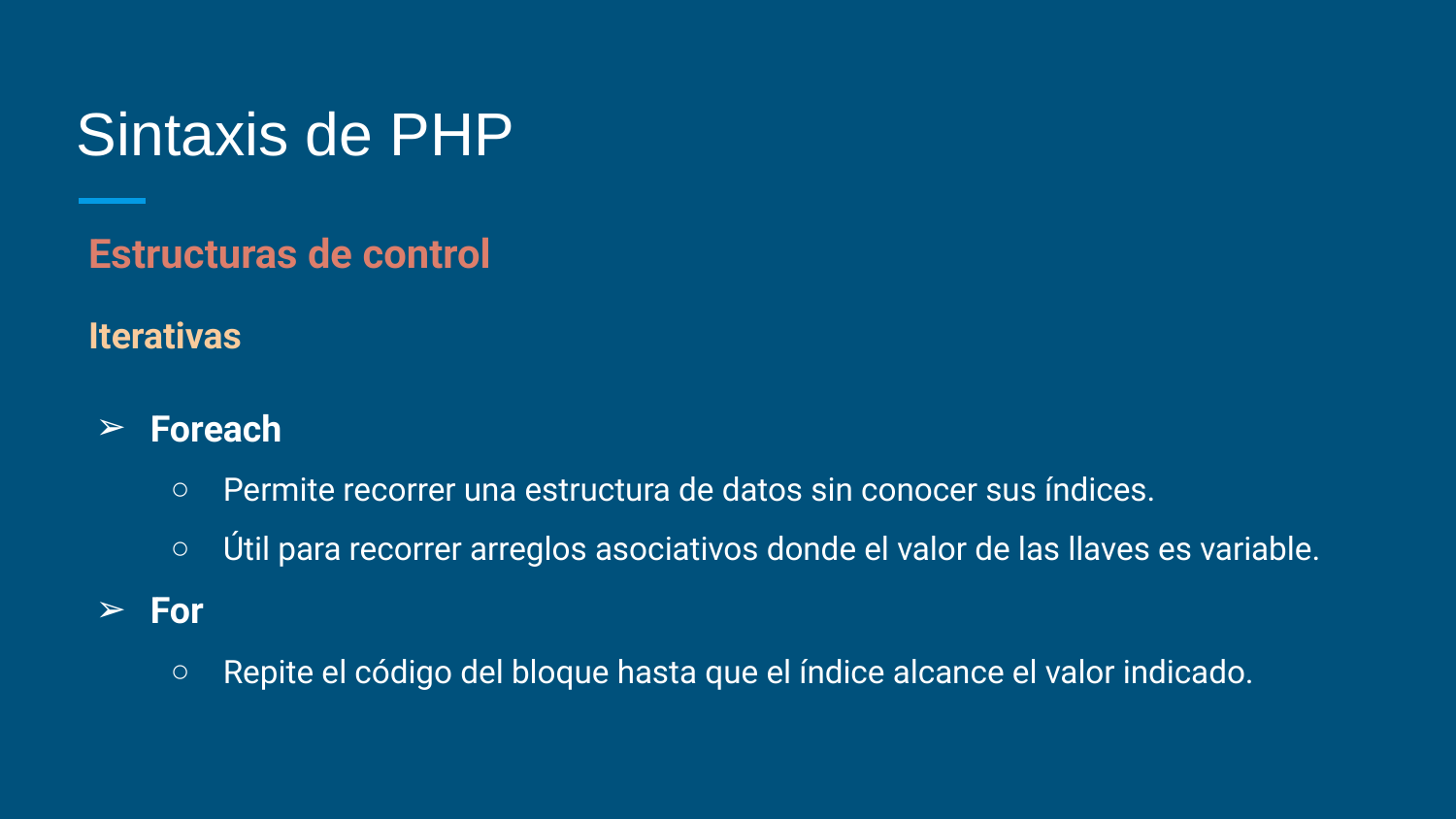

# Sintaxis de PHP
Estructuras de control
Iterativas
Foreach
Permite recorrer una estructura de datos sin conocer sus índices.
Útil para recorrer arreglos asociativos donde el valor de las llaves es variable.
For
Repite el código del bloque hasta que el índice alcance el valor indicado.